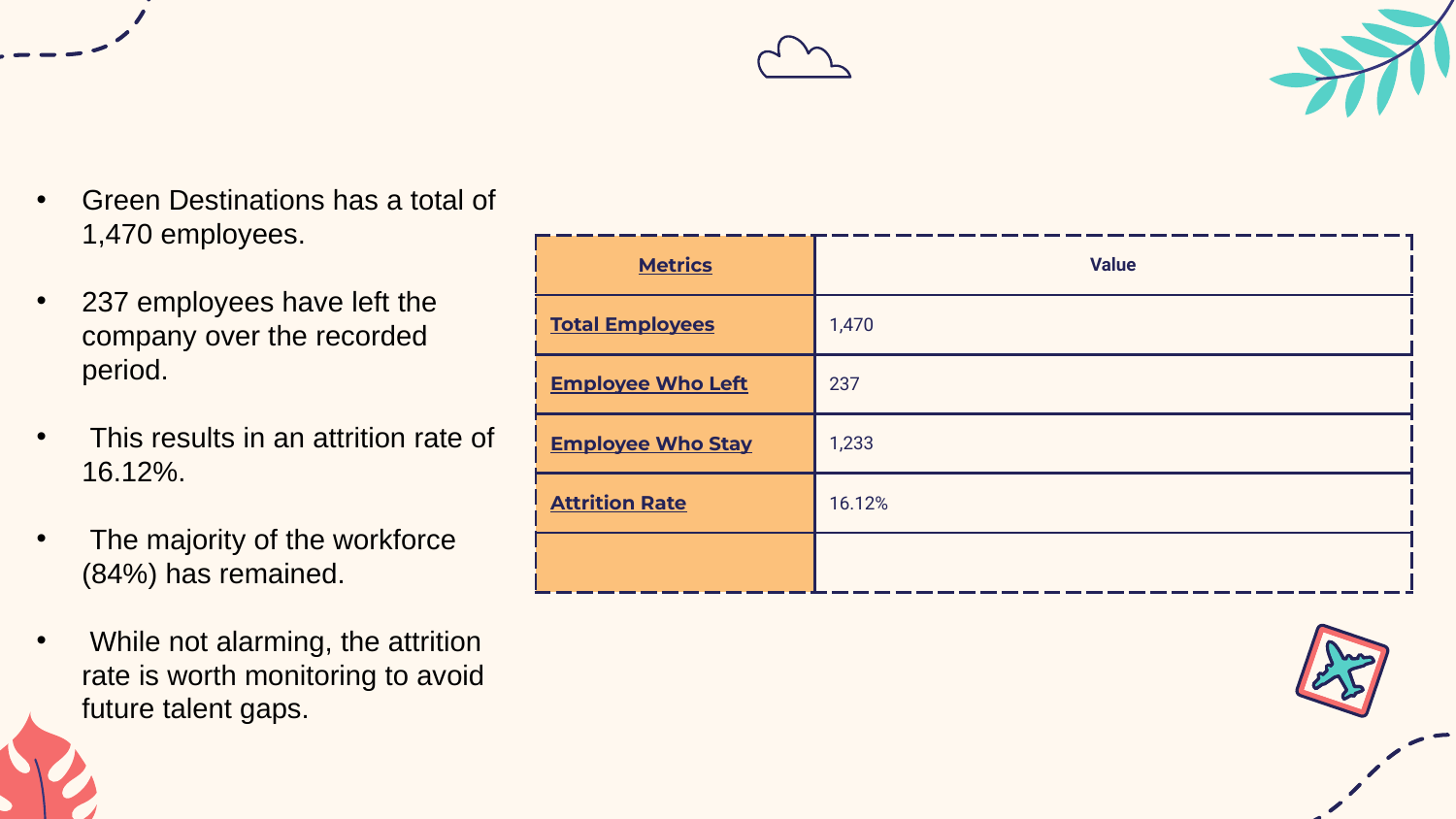

Green Destinations has a total of 1,470 employees.

237 employees have left the company over the recorded period.

 This results in an attrition rate of 16.12%.

 The majority of the workforce (84%) has remained.

 While not alarming, the attrition rate is worth monitoring to avoid future talent gaps.
| Metrics | Value |
| --- | --- |
| Total Employees | 1,470 |
| Employee Who Left | 237 |
| Employee Who Stay | 1,233 |
| Attrition Rate | 16.12% |
|  |  |